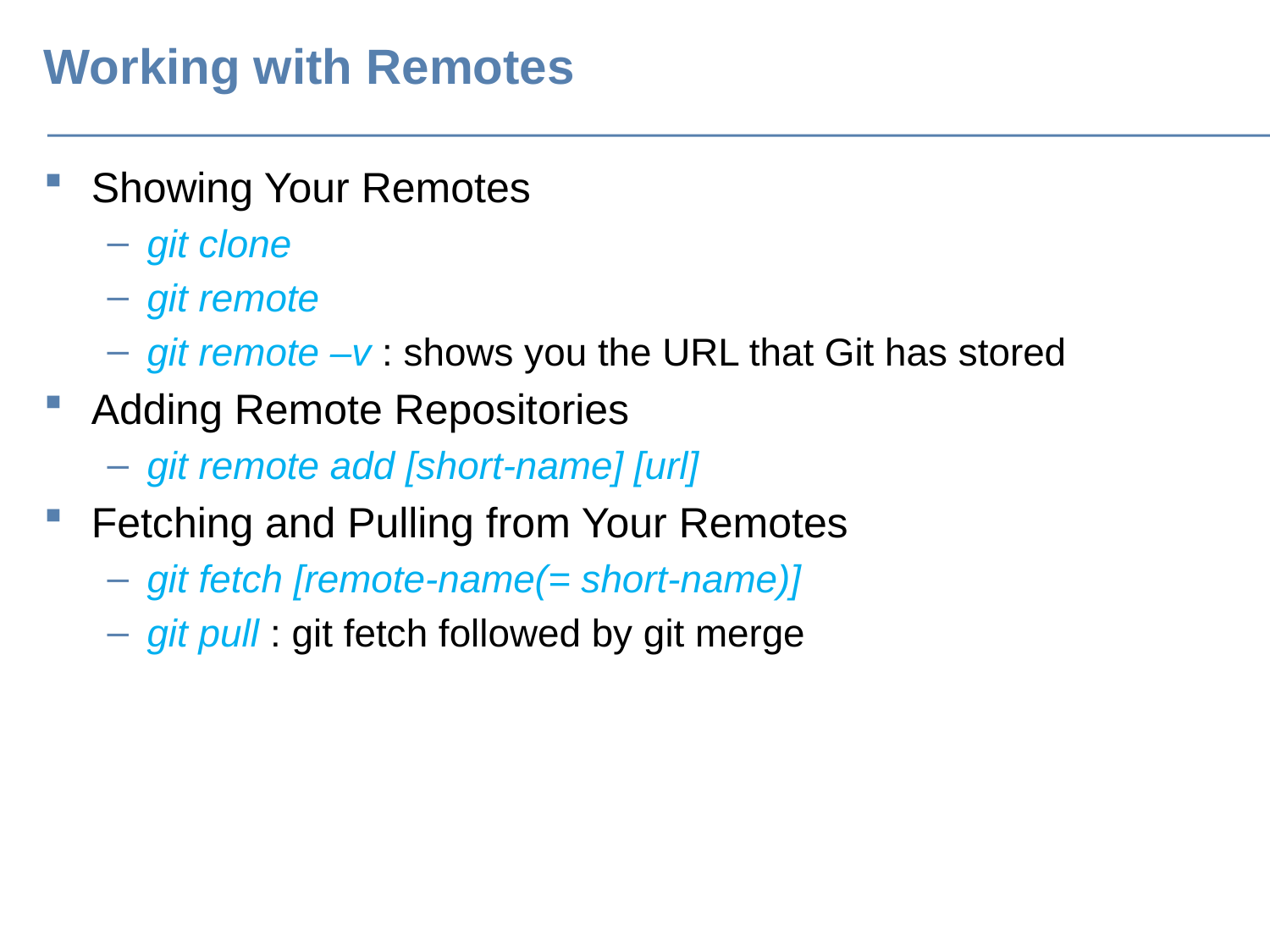

# Working with Remotes
Showing Your Remotes
git clone
git remote
git remote –v : shows you the URL that Git has stored
Adding Remote Repositories
git remote add [short-name] [url]
Fetching and Pulling from Your Remotes
git fetch [remote-name(= short-name)]
git pull : git fetch followed by git merge